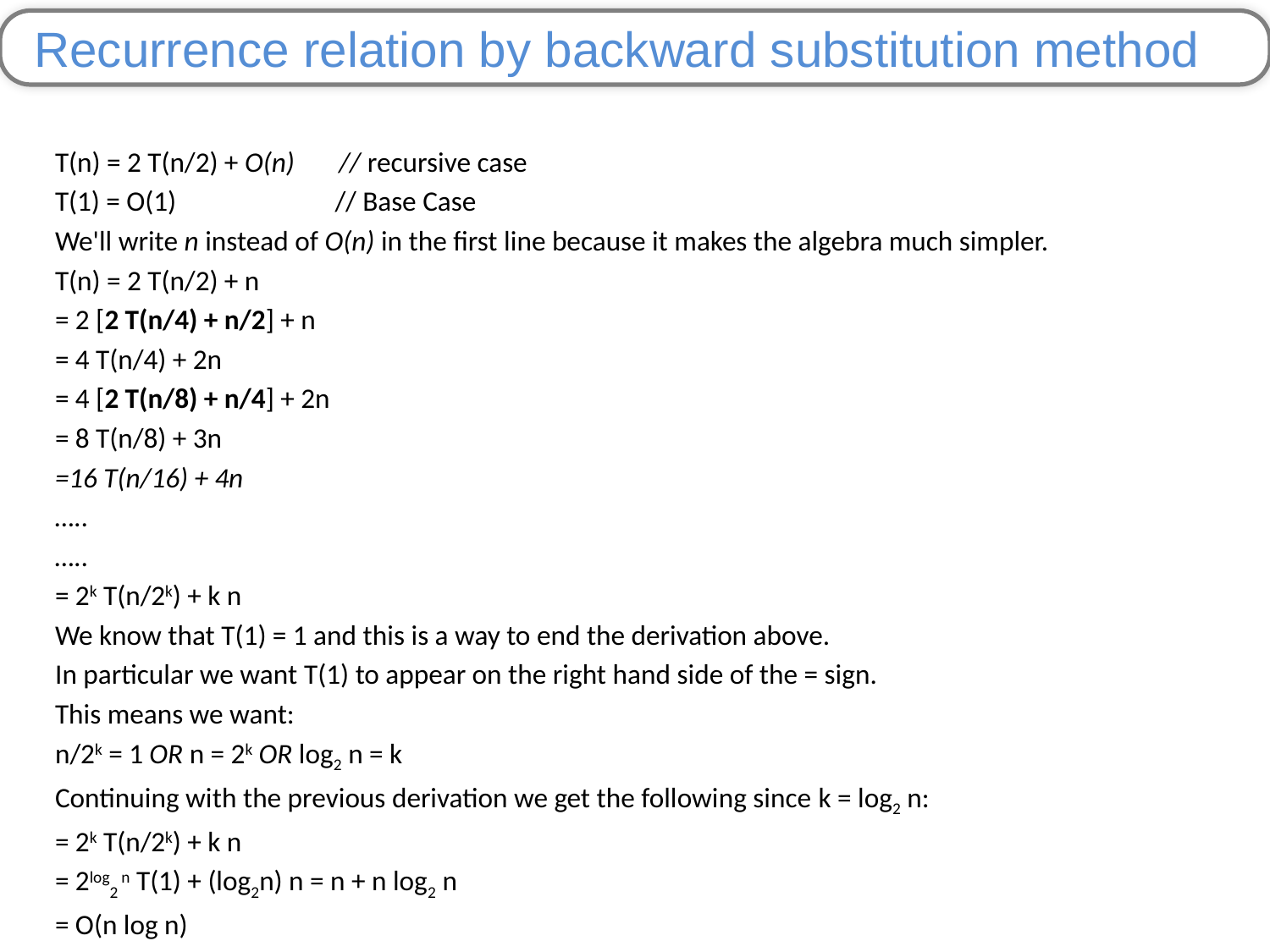

Recurrence relation by backward substitution method
T(n) = 2 T(n/2) + O(n)       // recursive case
T(1) = O(1)                         // Base Case
We'll write n instead of O(n) in the first line because it makes the algebra much simpler.
T(n) = 2 T(n/2) + n
= 2 [2 T(n/4) + n/2] + n
= 4 T(n/4) + 2n
= 4 [2 T(n/8) + n/4] + 2n
= 8 T(n/8) + 3n
=16 T(n/16) + 4n
…..
…..
= 2k T(n/2k) + k n
We know that T(1) = 1 and this is a way to end the derivation above.
In particular we want T(1) to appear on the right hand side of the = sign.
This means we want:
n/2k = 1 OR n = 2k OR log2 n = k
Continuing with the previous derivation we get the following since k = log2 n:
= 2k T(n/2k) + k n
= 2log2 n T(1) + (log2n) n = n + n log2 n
= O(n log n)